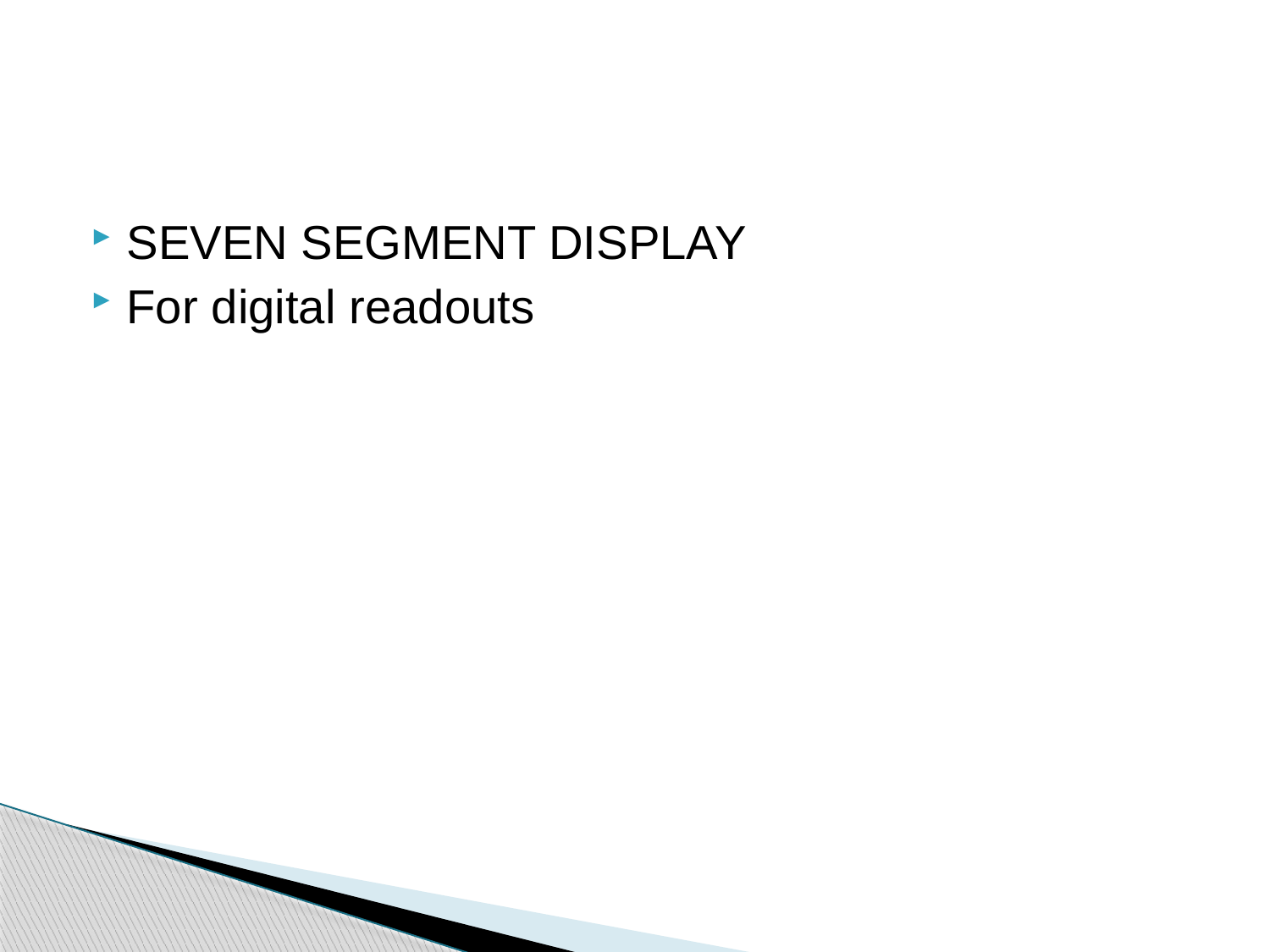

#
SEVEN SEGMENT DISPLAY
For digital readouts